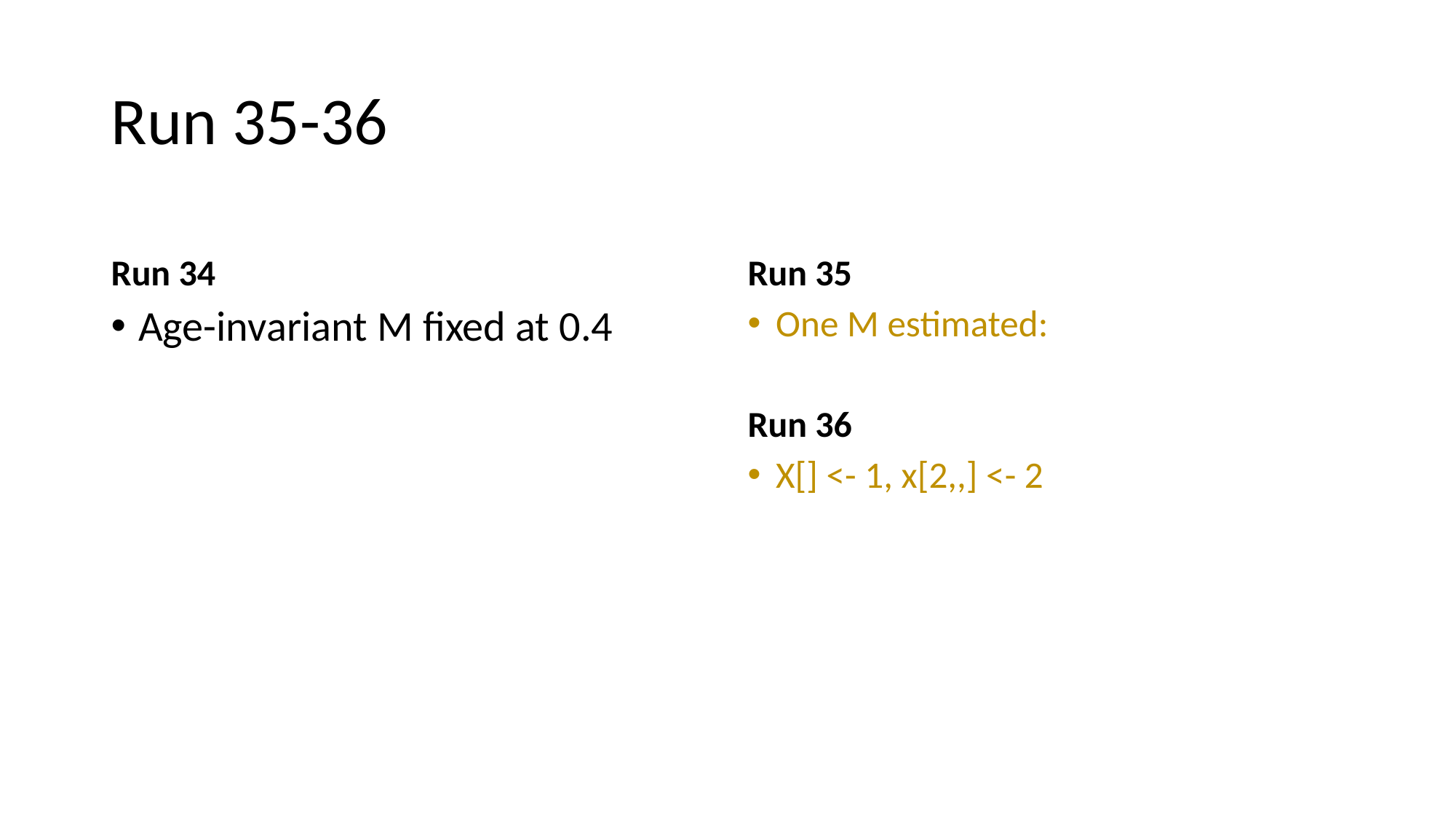

# Run 35-36
Run 34
Run 35
Age-invariant M fixed at 0.4
One M estimated:
Run 36
X[] <- 1, x[2,,] <- 2